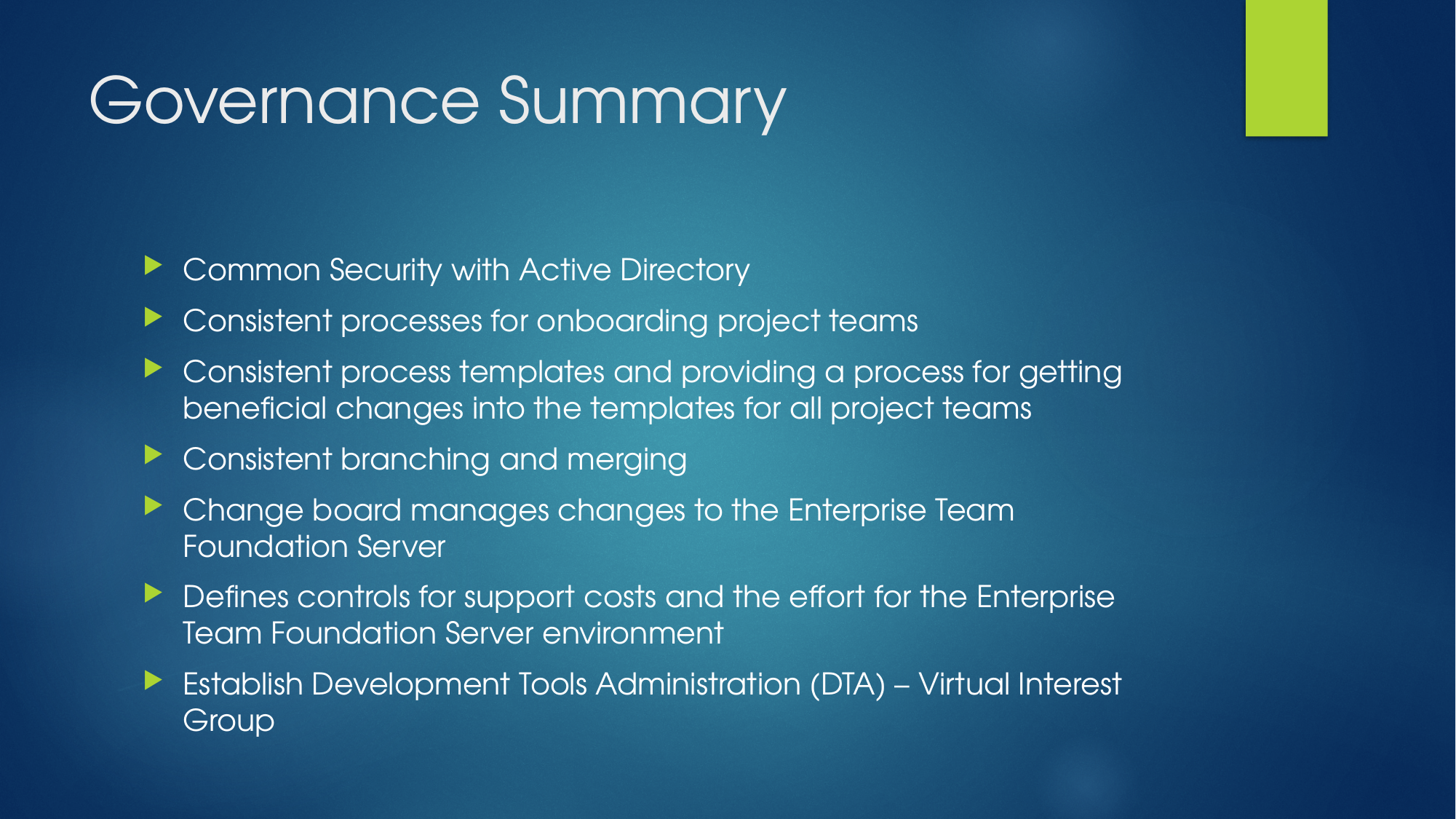

# Governance Summary
Common Security with Active Directory
Consistent processes for onboarding project teams
Consistent process templates and providing a process for getting beneficial changes into the templates for all project teams
Consistent branching and merging
Change board manages changes to the Enterprise Team Foundation Server
Defines controls for support costs and the effort for the Enterprise Team Foundation Server environment
Establish Development Tools Administration (DTA) – Virtual Interest Group